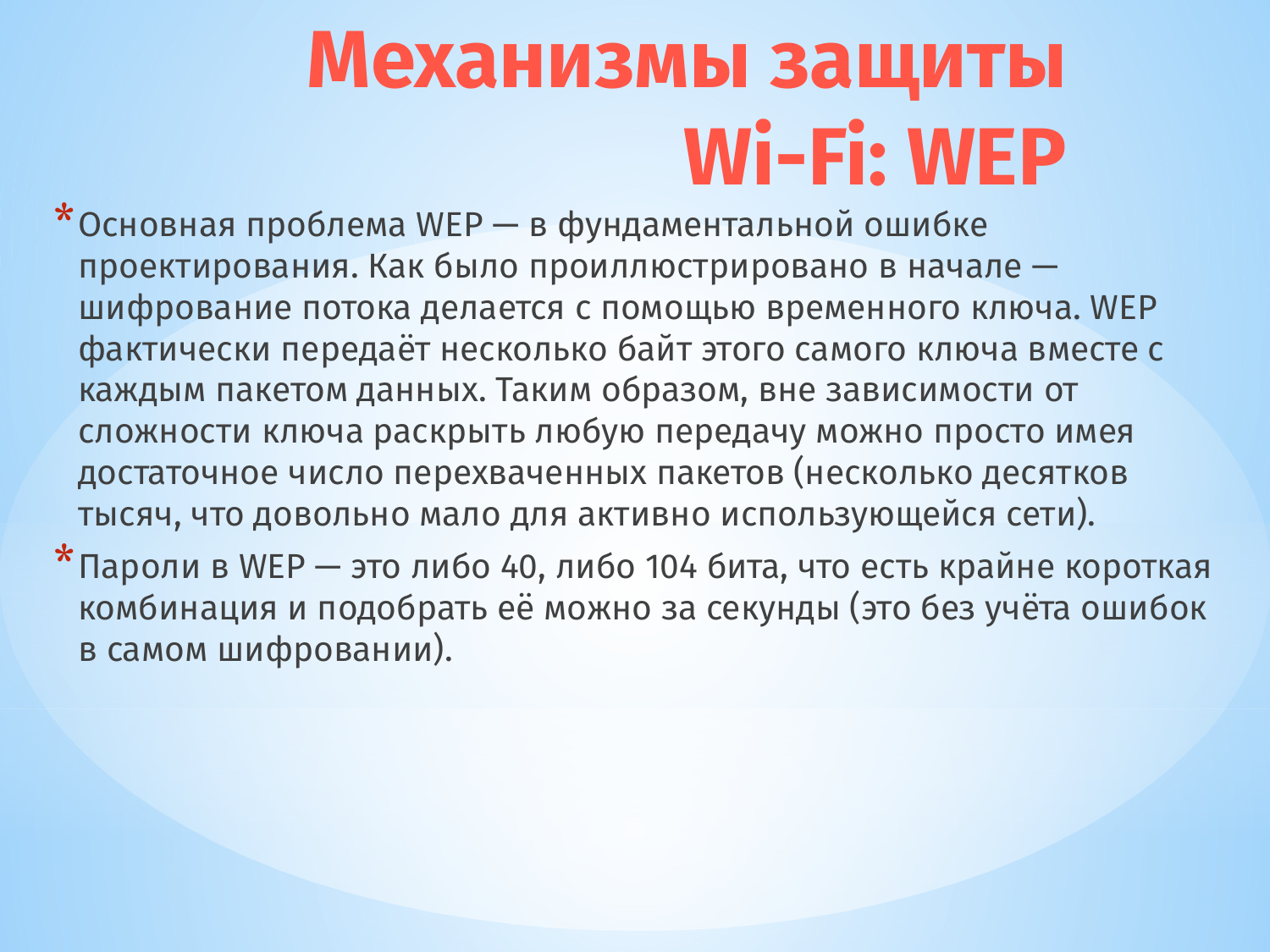

# Механизмы защиты Wi-Fi: WEP
Основная проблема WEP — в фундаментальной ошибке проектирования. Как было проиллюстрировано в начале — шифрование потока делается с помощью временного ключа. WEP фактически передаёт несколько байт этого самого ключа вместе с каждым пакетом данных. Таким образом, вне зависимости от сложности ключа раскрыть любую передачу можно просто имея достаточное число перехваченных пакетов (несколько десятков тысяч, что довольно мало для активно использующейся сети).
Пароли в WEP — это либо 40, либо 104 бита, что есть крайне короткая комбинация и подобрать её можно за секунды (это без учёта ошибок в самом шифровании).